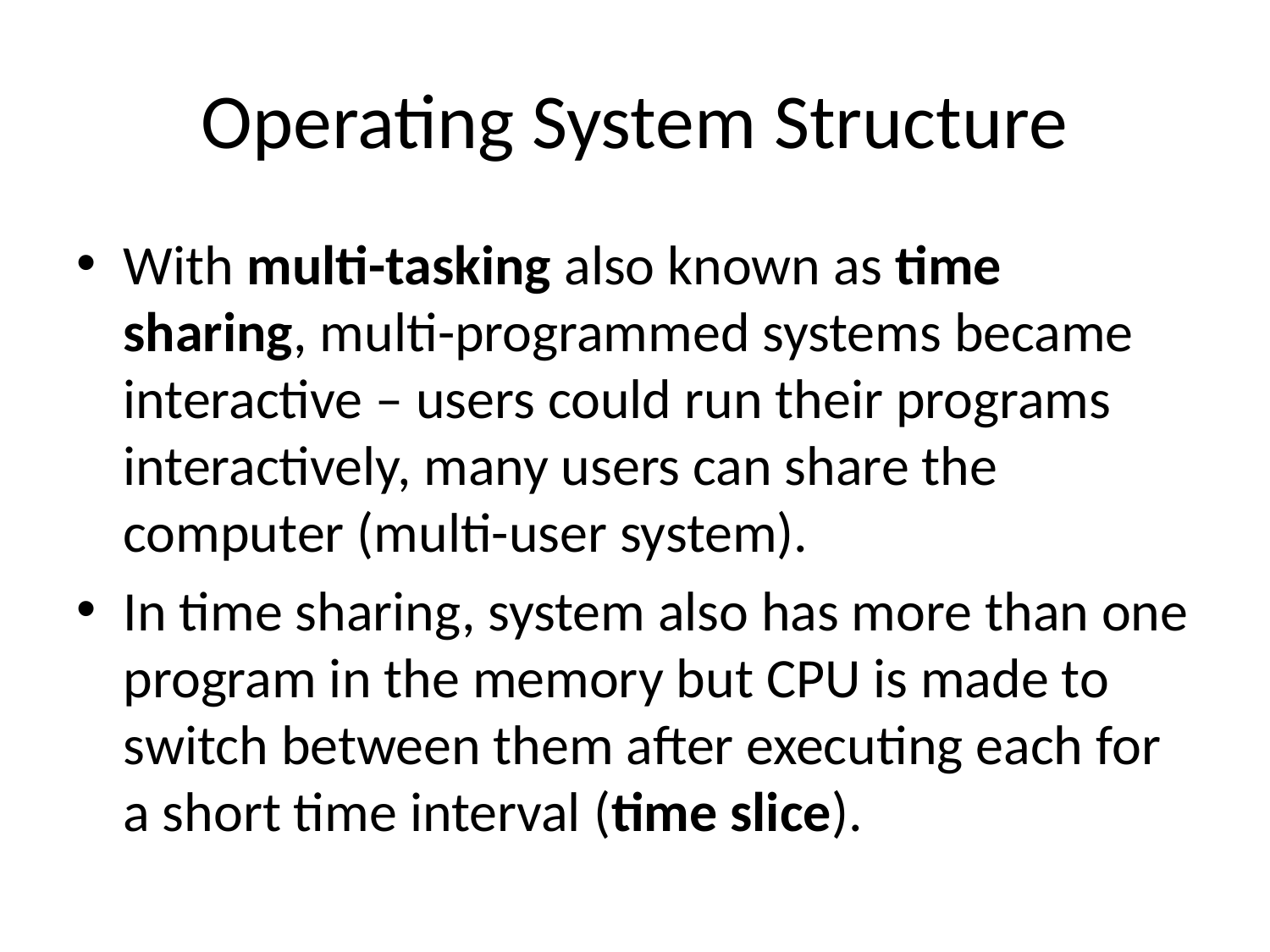

# Operating System Structure
With multi-tasking also known as time sharing, multi-programmed systems became interactive – users could run their programs interactively, many users can share the computer (multi-user system).
In time sharing, system also has more than one program in the memory but CPU is made to switch between them after executing each for a short time interval (time slice).